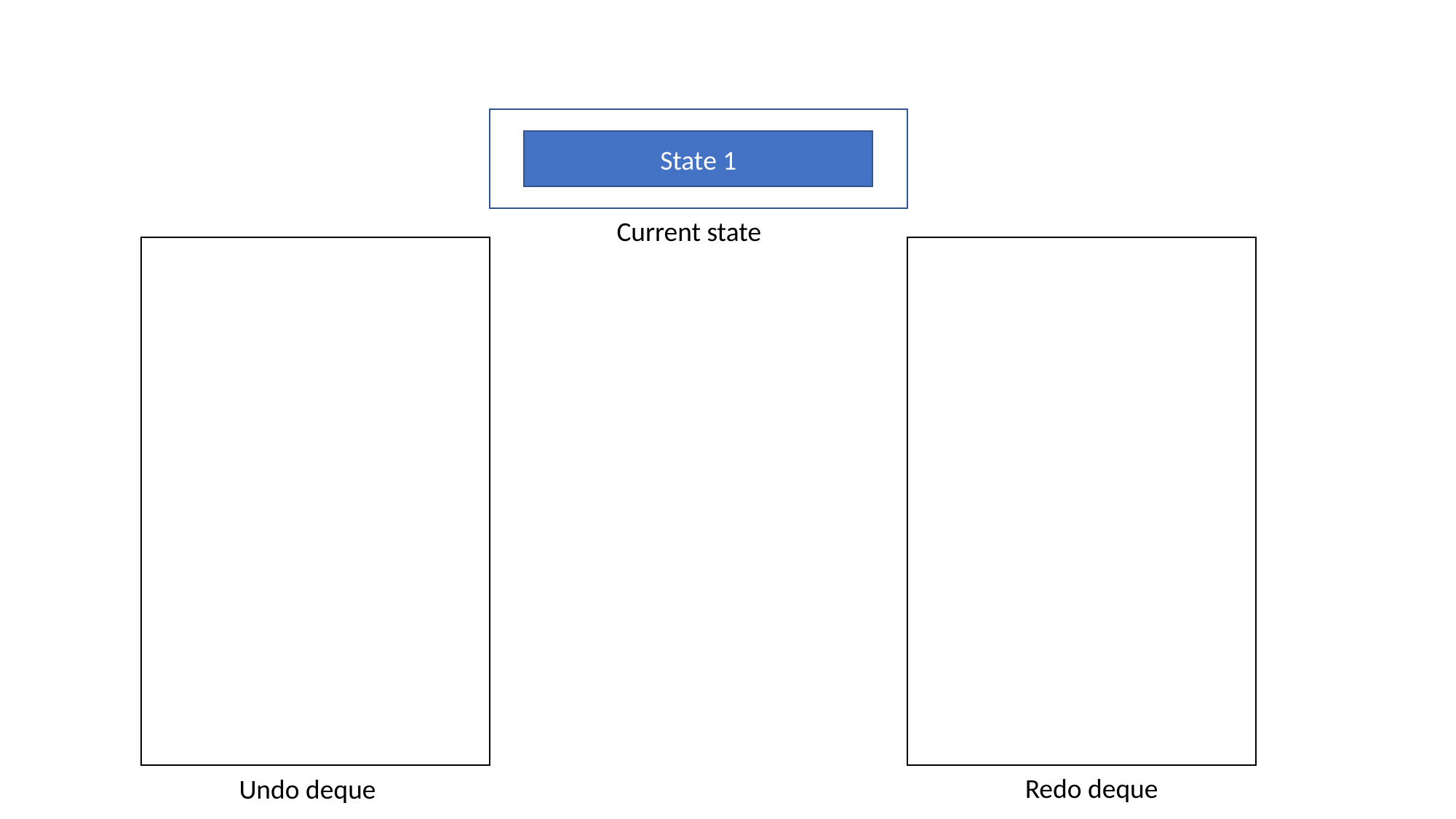

State 1
Current state

Redo deque
Undo deque